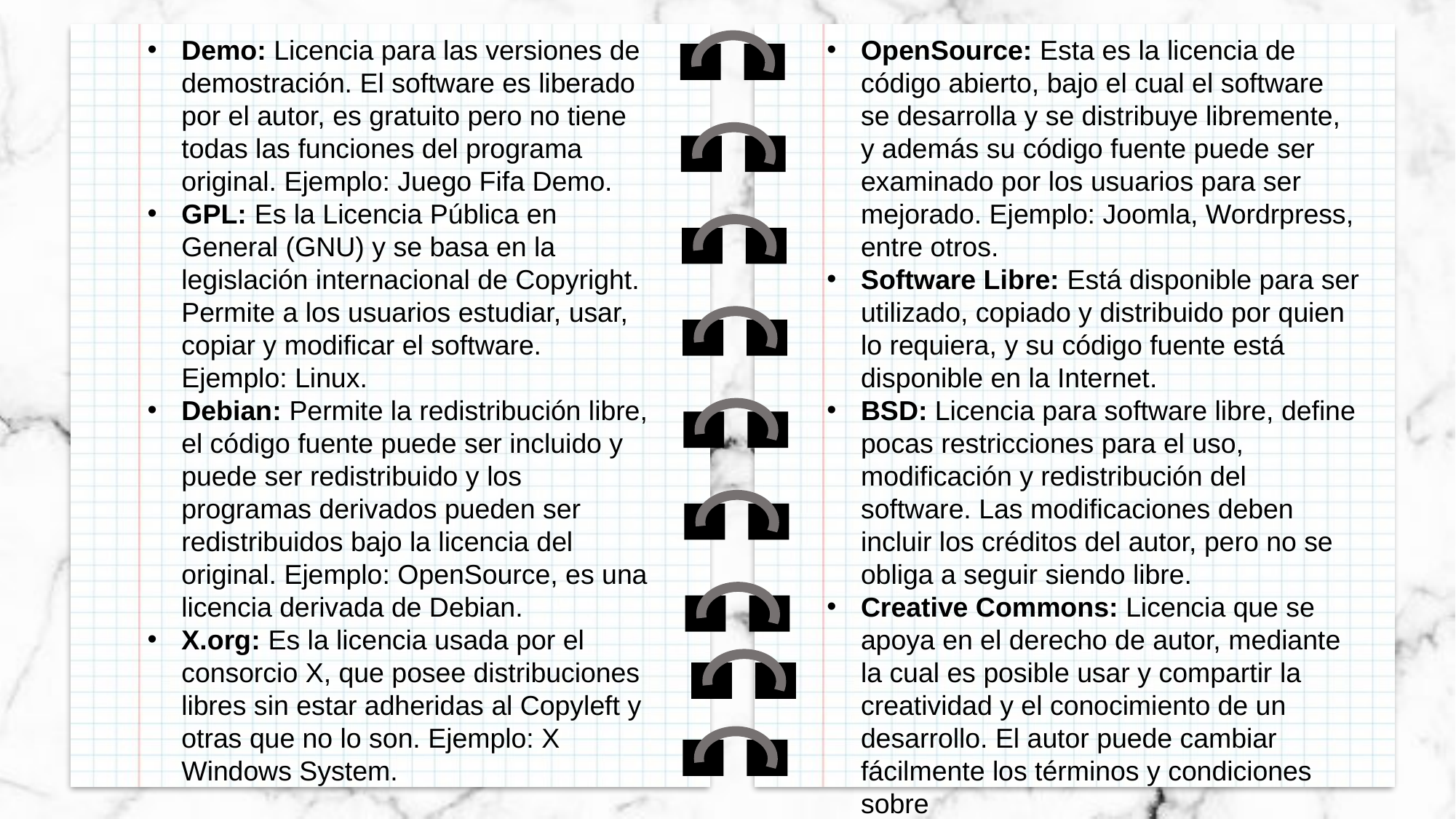

Demo: Licencia para las versiones de demostración. El software es liberado por el autor, es gratuito pero no tiene todas las funciones del programa original. Ejemplo: Juego Fifa Demo.
GPL: Es la Licencia Pública en General (GNU) y se basa en la legislación internacional de Copyright. Permite a los usuarios estudiar, usar, copiar y modificar el software. Ejemplo: Linux.
Debian: Permite la redistribución libre, el código fuente puede ser incluido y puede ser redistribuido y los programas derivados pueden ser redistribuidos bajo la licencia del original. Ejemplo: OpenSource, es una licencia derivada de Debian.
X.org: Es la licencia usada por el consorcio X, que posee distribuciones libres sin estar adheridas al Copyleft y otras que no lo son. Ejemplo: X Windows System.

OpenSource: Esta es la licencia de código abierto, bajo el cual el software se desarrolla y se distribuye libremente, y además su código fuente puede ser examinado por los usuarios para ser mejorado. Ejemplo: Joomla, Wordrpress, entre otros.
Software Libre: Está disponible para ser utilizado, copiado y distribuido por quien lo requiera, y su código fuente está disponible en la Internet.
BSD: Licencia para software libre, define pocas restricciones para el uso, modificación y redistribución del software. Las modificaciones deben incluir los créditos del autor, pero no se obliga a seguir siendo libre.
Creative Commons: Licencia que se apoya en el derecho de autor, mediante la cual es posible usar y compartir la creatividad y el conocimiento de un desarrollo. El autor puede cambiar fácilmente los términos y condiciones sobre